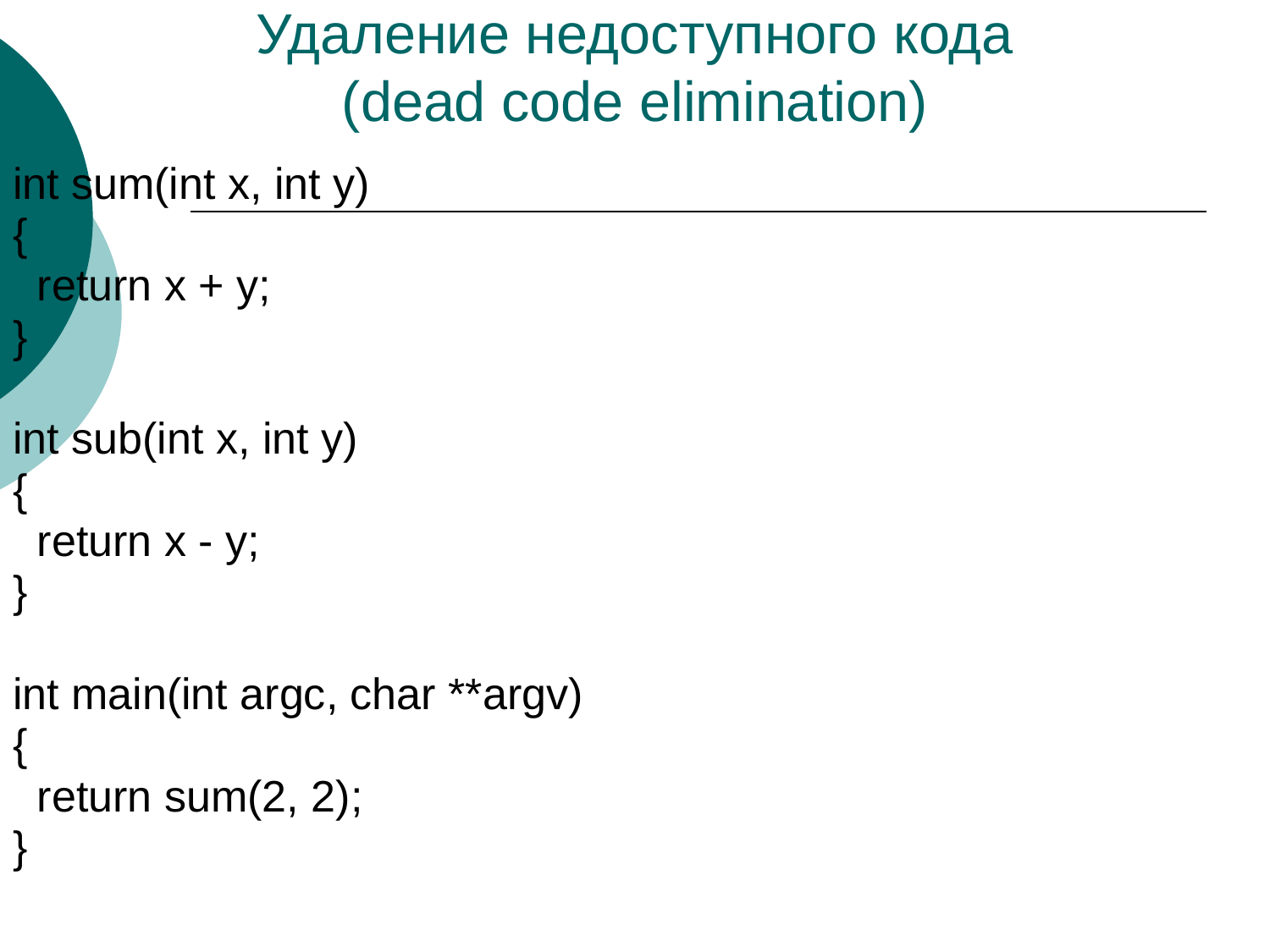

# Удаление недоступного кода (dead code elimination)
int sum(int x, int y)
{
  return x + y;
}

int sub(int x, int y)
{
  return x - y;
}

int main(int argc, char **argv)
{
  return sum(2, 2);
}